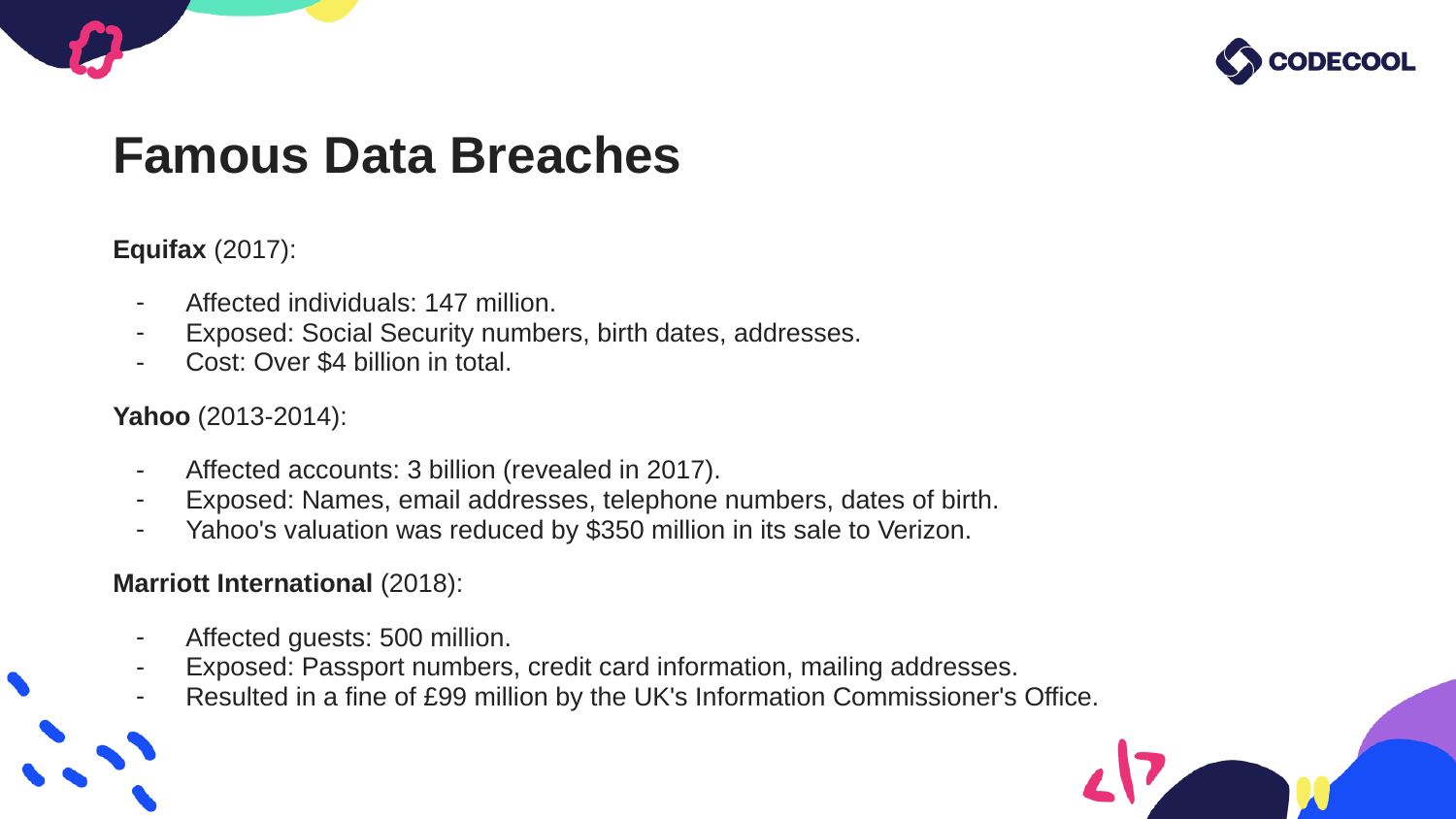

# Famous Data Breaches
Equifax (2017):
Affected individuals: 147 million.
Exposed: Social Security numbers, birth dates, addresses.
Cost: Over $4 billion in total.
Yahoo (2013-2014):
Affected accounts: 3 billion (revealed in 2017).
Exposed: Names, email addresses, telephone numbers, dates of birth.
Yahoo's valuation was reduced by $350 million in its sale to Verizon.
Marriott International (2018):
Affected guests: 500 million.
Exposed: Passport numbers, credit card information, mailing addresses.
Resulted in a fine of £99 million by the UK's Information Commissioner's Office.